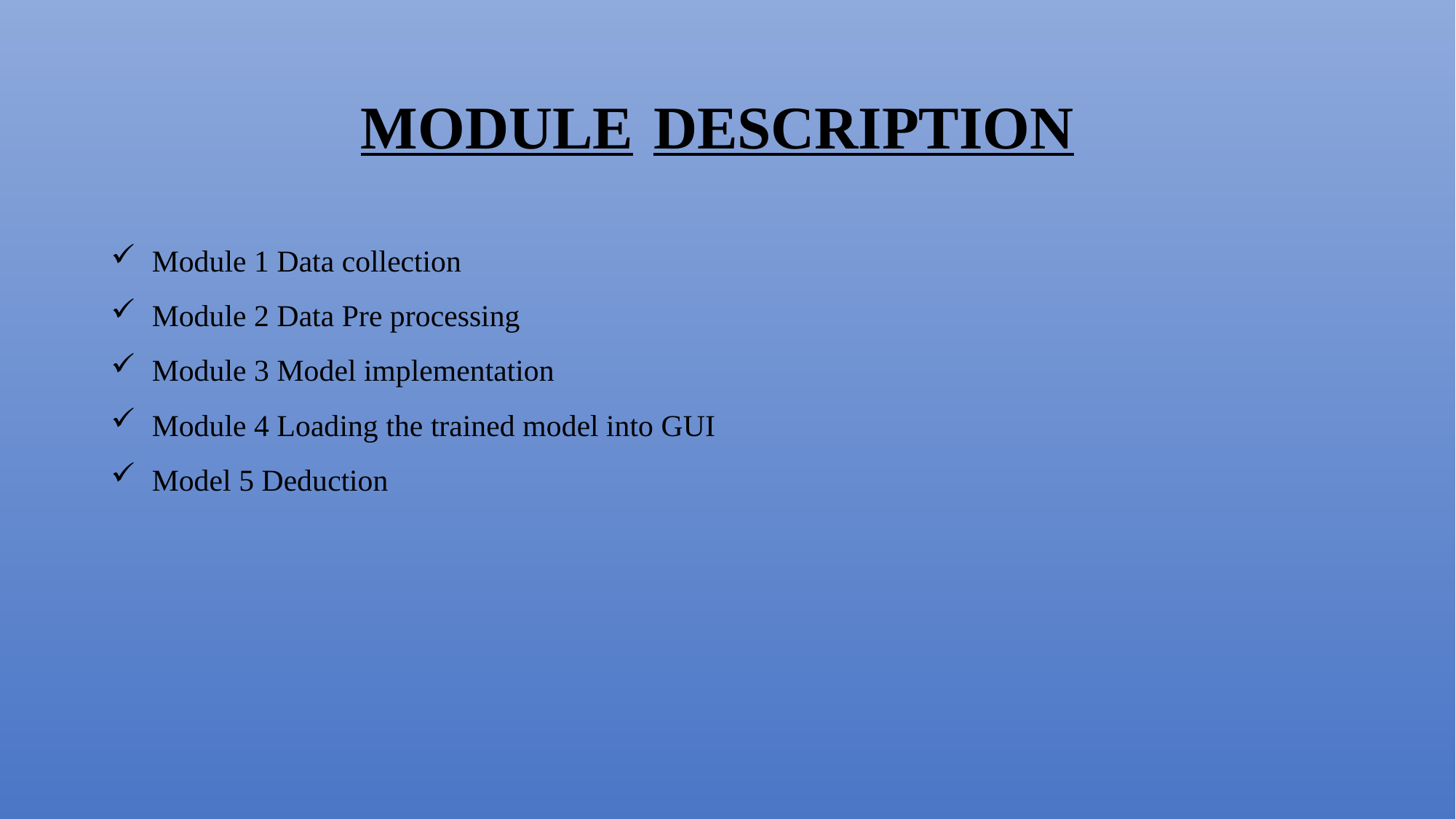

# MODULE DESCRIPTION
Module 1 Data collection
Module 2 Data Pre processing
Module 3 Model implementation
Module 4 Loading the trained model into GUI
Model 5 Deduction